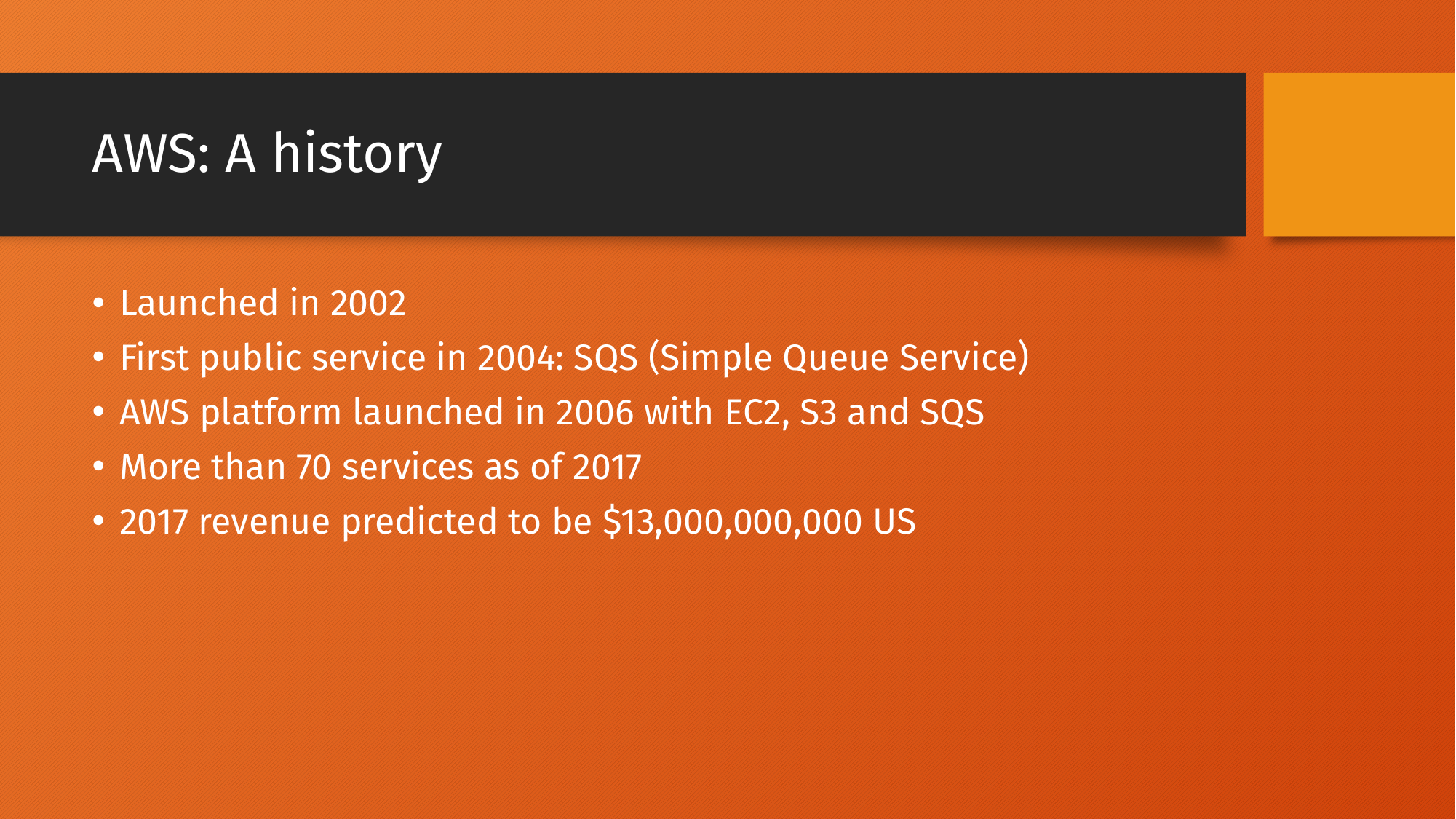

# AWS: A history
Launched in 2002
First public service in 2004: SQS (Simple Queue Service)
AWS platform launched in 2006 with EC2, S3 and SQS
More than 70 services as of 2017
2017 revenue predicted to be $13,000,000,000 US